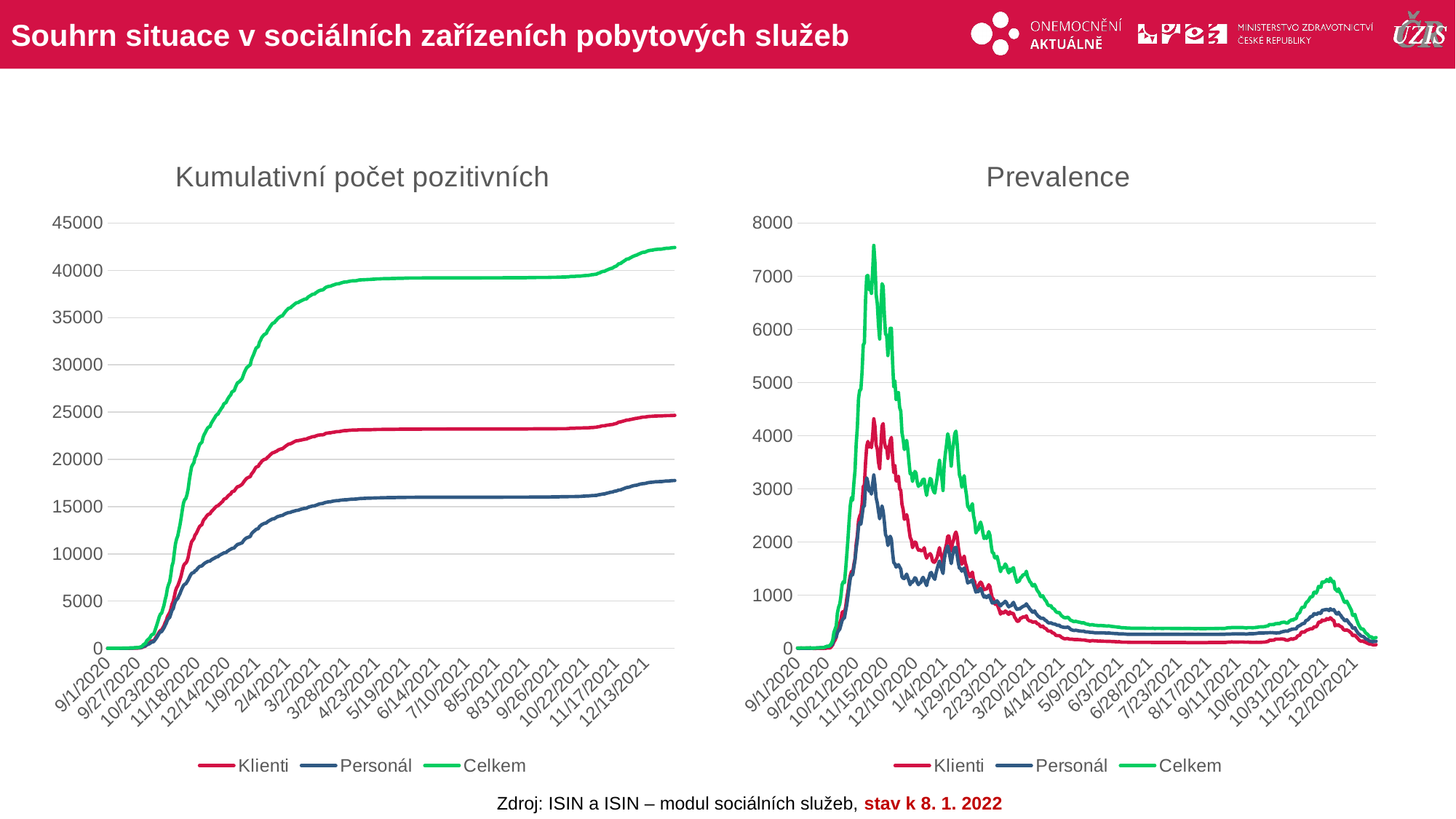

# Souhrn situace v sociálních zařízeních pobytových služeb

### Chart: Kumulativní počet pozitivních

| Category | Klienti | Personál | Celkem |
|---|---|---|---|
| 44075 | 6.0 | 1.0 | 7.0 |
| 44076 | 6.0 | 1.0 | 7.0 |
| 44077 | 6.0 | 1.0 | 7.0 |
| 44078 | 6.0 | 4.0 | 10.0 |
| 44079 | 6.0 | 4.0 | 10.0 |
| 44080 | 6.0 | 4.0 | 10.0 |
| 44081 | 6.0 | 4.0 | 10.0 |
| 44082 | 7.0 | 4.0 | 11.0 |
| 44083 | 8.0 | 6.0 | 14.0 |
| 44084 | 8.0 | 7.0 | 15.0 |
| 44085 | 8.0 | 8.0 | 16.0 |
| 44086 | 11.0 | 9.0 | 20.0 |
| 44087 | 12.0 | 9.0 | 21.0 |
| 44088 | 12.0 | 12.0 | 24.0 |
| 44089 | 12.0 | 13.0 | 25.0 |
| 44090 | 12.0 | 15.0 | 27.0 |
| 44091 | 12.0 | 17.0 | 29.0 |
| 44092 | 14.0 | 19.0 | 33.0 |
| 44093 | 15.0 | 20.0 | 35.0 |
| 44094 | 18.0 | 24.0 | 42.0 |
| 44095 | 19.0 | 29.0 | 48.0 |
| 44096 | 19.0 | 33.0 | 52.0 |
| 44097 | 20.0 | 34.0 | 54.0 |
| 44098 | 23.0 | 38.0 | 61.0 |
| 44099 | 24.0 | 50.0 | 74.0 |
| 44100 | 29.0 | 57.0 | 86.0 |
| 44101 | 34.0 | 59.0 | 93.0 |
| 44102 | 37.0 | 63.0 | 100.0 |
| 44103 | 42.0 | 86.0 | 128.0 |
| 44104 | 70.0 | 96.0 | 166.0 |
| 44105 | 101.0 | 126.0 | 227.0 |
| 44106 | 163.0 | 221.0 | 384.0 |
| 44107 | 199.0 | 252.0 | 451.0 |
| 44108 | 253.0 | 282.0 | 535.0 |
| 44109 | 420.0 | 372.0 | 792.0 |
| 44110 | 502.0 | 418.0 | 920.0 |
| 44111 | 547.0 | 460.0 | 1007.0 |
| 44112 | 625.0 | 544.0 | 1169.0 |
| 44113 | 764.0 | 631.0 | 1395.0 |
| 44114 | 794.0 | 682.0 | 1476.0 |
| 44115 | 805.0 | 707.0 | 1512.0 |
| 44116 | 943.0 | 868.0 | 1811.0 |
| 44117 | 1166.0 | 1023.0 | 2189.0 |
| 44118 | 1347.0 | 1214.0 | 2561.0 |
| 44119 | 1542.0 | 1415.0 | 2957.0 |
| 44120 | 1747.0 | 1626.0 | 3373.0 |
| 44121 | 1902.0 | 1732.0 | 3634.0 |
| 44122 | 1943.0 | 1780.0 | 3723.0 |
| 44123 | 2185.0 | 1972.0 | 4157.0 |
| 44124 | 2385.0 | 2165.0 | 4550.0 |
| 44125 | 2711.0 | 2424.0 | 5135.0 |
| 44126 | 2939.0 | 2659.0 | 5598.0 |
| 44127 | 3355.0 | 2994.0 | 6349.0 |
| 44128 | 3582.0 | 3181.0 | 6763.0 |
| 44129 | 3777.0 | 3271.0 | 7048.0 |
| 44130 | 4164.0 | 3648.0 | 7812.0 |
| 44131 | 4687.0 | 4045.0 | 8732.0 |
| 44132 | 4947.0 | 4179.0 | 9126.0 |
| 44133 | 5485.0 | 4650.0 | 10135.0 |
| 44134 | 6072.0 | 4983.0 | 11055.0 |
| 44135 | 6409.0 | 5166.0 | 11575.0 |
| 44136 | 6621.0 | 5282.0 | 11903.0 |
| 44137 | 6953.0 | 5580.0 | 12533.0 |
| 44138 | 7285.0 | 5811.0 | 13096.0 |
| 44139 | 7709.0 | 6142.0 | 13851.0 |
| 44140 | 8243.0 | 6422.0 | 14665.0 |
| 44141 | 8731.0 | 6663.0 | 15394.0 |
| 44142 | 8945.0 | 6780.0 | 15725.0 |
| 44143 | 9023.0 | 6828.0 | 15851.0 |
| 44144 | 9227.0 | 7025.0 | 16252.0 |
| 44145 | 9612.0 | 7230.0 | 16842.0 |
| 44146 | 10289.0 | 7492.0 | 17781.0 |
| 44147 | 10787.0 | 7724.0 | 18511.0 |
| 44148 | 11268.0 | 7928.0 | 19196.0 |
| 44149 | 11448.0 | 8001.0 | 19449.0 |
| 44150 | 11613.0 | 8031.0 | 19644.0 |
| 44151 | 11995.0 | 8211.0 | 20206.0 |
| 44152 | 12133.0 | 8257.0 | 20390.0 |
| 44153 | 12399.0 | 8420.0 | 20819.0 |
| 44154 | 12668.0 | 8549.0 | 21217.0 |
| 44155 | 12908.0 | 8670.0 | 21578.0 |
| 44156 | 13002.0 | 8706.0 | 21708.0 |
| 44157 | 13093.0 | 8723.0 | 21816.0 |
| 44158 | 13471.0 | 8863.0 | 22334.0 |
| 44159 | 13669.0 | 8970.0 | 22639.0 |
| 44160 | 13793.0 | 9064.0 | 22857.0 |
| 44161 | 13987.0 | 9119.0 | 23106.0 |
| 44162 | 14126.0 | 9199.0 | 23325.0 |
| 44163 | 14204.0 | 9222.0 | 23426.0 |
| 44164 | 14232.0 | 9238.0 | 23470.0 |
| 44165 | 14445.0 | 9343.0 | 23788.0 |
| 44166 | 14569.0 | 9428.0 | 23997.0 |
| 44167 | 14701.0 | 9494.0 | 24195.0 |
| 44168 | 14829.0 | 9552.0 | 24381.0 |
| 44169 | 14971.0 | 9641.0 | 24612.0 |
| 44170 | 15060.0 | 9681.0 | 24741.0 |
| 44171 | 15080.0 | 9706.0 | 24786.0 |
| 44172 | 15222.0 | 9826.0 | 25048.0 |
| 44173 | 15311.0 | 9902.0 | 25213.0 |
| 44174 | 15452.0 | 9965.0 | 25417.0 |
| 44175 | 15535.0 | 10024.0 | 25559.0 |
| 44176 | 15765.0 | 10101.0 | 25866.0 |
| 44177 | 15832.0 | 10122.0 | 25954.0 |
| 44178 | 15881.0 | 10139.0 | 26020.0 |
| 44179 | 16029.0 | 10267.0 | 26296.0 |
| 44180 | 16162.0 | 10338.0 | 26500.0 |
| 44181 | 16262.0 | 10434.0 | 26696.0 |
| 44182 | 16330.0 | 10485.0 | 26815.0 |
| 44183 | 16552.0 | 10568.0 | 27120.0 |
| 44184 | 16613.0 | 10595.0 | 27208.0 |
| 44185 | 16634.0 | 10622.0 | 27256.0 |
| 44186 | 16812.0 | 10780.0 | 27592.0 |
| 44187 | 16988.0 | 10891.0 | 27879.0 |
| 44188 | 17110.0 | 11007.0 | 28117.0 |
| 44189 | 17128.0 | 11035.0 | 28163.0 |
| 44190 | 17199.0 | 11080.0 | 28279.0 |
| 44191 | 17277.0 | 11129.0 | 28406.0 |
| 44192 | 17375.0 | 11175.0 | 28550.0 |
| 44193 | 17540.0 | 11367.0 | 28907.0 |
| 44194 | 17725.0 | 11514.0 | 29239.0 |
| 44195 | 17869.0 | 11626.0 | 29495.0 |
| 44196 | 18002.0 | 11711.0 | 29713.0 |
| 44197 | 18067.0 | 11740.0 | 29807.0 |
| 44198 | 18126.0 | 11799.0 | 29925.0 |
| 44199 | 18168.0 | 11834.0 | 30002.0 |
| 44200 | 18437.0 | 12111.0 | 30548.0 |
| 44201 | 18589.0 | 12255.0 | 30844.0 |
| 44202 | 18749.0 | 12367.0 | 31116.0 |
| 44203 | 18981.0 | 12467.0 | 31448.0 |
| 44204 | 19166.0 | 12589.0 | 31755.0 |
| 44205 | 19227.0 | 12637.0 | 31864.0 |
| 44206 | 19258.0 | 12662.0 | 31920.0 |
| 44207 | 19496.0 | 12892.0 | 32388.0 |
| 44208 | 19622.0 | 12989.0 | 32611.0 |
| 44209 | 19797.0 | 13098.0 | 32895.0 |
| 44210 | 19894.0 | 13151.0 | 33045.0 |
| 44211 | 19980.0 | 13216.0 | 33196.0 |
| 44212 | 20015.0 | 13248.0 | 33263.0 |
| 44213 | 20060.0 | 13274.0 | 33334.0 |
| 44214 | 20221.0 | 13400.0 | 33621.0 |
| 44215 | 20300.0 | 13475.0 | 33775.0 |
| 44216 | 20446.0 | 13546.0 | 33992.0 |
| 44217 | 20552.0 | 13606.0 | 34158.0 |
| 44218 | 20666.0 | 13685.0 | 34351.0 |
| 44219 | 20719.0 | 13712.0 | 34431.0 |
| 44220 | 20744.0 | 13723.0 | 34467.0 |
| 44221 | 20828.0 | 13812.0 | 34640.0 |
| 44222 | 20869.0 | 13888.0 | 34757.0 |
| 44223 | 20964.0 | 13948.0 | 34912.0 |
| 44224 | 21031.0 | 13980.0 | 35011.0 |
| 44225 | 21068.0 | 14026.0 | 35094.0 |
| 44226 | 21117.0 | 14056.0 | 35173.0 |
| 44227 | 21126.0 | 14065.0 | 35191.0 |
| 44228 | 21232.0 | 14145.0 | 35377.0 |
| 44229 | 21326.0 | 14214.0 | 35540.0 |
| 44230 | 21428.0 | 14273.0 | 35701.0 |
| 44231 | 21510.0 | 14315.0 | 35825.0 |
| 44232 | 21594.0 | 14363.0 | 35957.0 |
| 44233 | 21636.0 | 14374.0 | 36010.0 |
| 44234 | 21652.0 | 14391.0 | 36043.0 |
| 44235 | 21717.0 | 14462.0 | 36179.0 |
| 44236 | 21783.0 | 14483.0 | 36266.0 |
| 44237 | 21850.0 | 14517.0 | 36367.0 |
| 44238 | 21915.0 | 14556.0 | 36471.0 |
| 44239 | 21967.0 | 14595.0 | 36562.0 |
| 44240 | 21975.0 | 14610.0 | 36585.0 |
| 44241 | 21988.0 | 14620.0 | 36608.0 |
| 44242 | 22025.0 | 14683.0 | 36708.0 |
| 44243 | 22042.0 | 14716.0 | 36758.0 |
| 44244 | 22072.0 | 14752.0 | 36824.0 |
| 44245 | 22099.0 | 14781.0 | 36880.0 |
| 44246 | 22126.0 | 14816.0 | 36942.0 |
| 44247 | 22144.0 | 14822.0 | 36966.0 |
| 44248 | 22149.0 | 14840.0 | 36989.0 |
| 44249 | 22238.0 | 14914.0 | 37152.0 |
| 44250 | 22274.0 | 14959.0 | 37233.0 |
| 44251 | 22308.0 | 14993.0 | 37301.0 |
| 44252 | 22354.0 | 15026.0 | 37380.0 |
| 44253 | 22400.0 | 15065.0 | 37465.0 |
| 44254 | 22409.0 | 15074.0 | 37483.0 |
| 44255 | 22412.0 | 15083.0 | 37495.0 |
| 44256 | 22490.0 | 15140.0 | 37630.0 |
| 44257 | 22518.0 | 15179.0 | 37697.0 |
| 44258 | 22564.0 | 15235.0 | 37799.0 |
| 44259 | 22573.0 | 15275.0 | 37848.0 |
| 44260 | 22596.0 | 15303.0 | 37899.0 |
| 44261 | 22601.0 | 15317.0 | 37918.0 |
| 44262 | 22606.0 | 15327.0 | 37933.0 |
| 44263 | 22633.0 | 15388.0 | 38021.0 |
| 44264 | 22712.0 | 15425.0 | 38137.0 |
| 44265 | 22767.0 | 15454.0 | 38221.0 |
| 44266 | 22779.0 | 15480.0 | 38259.0 |
| 44267 | 22804.0 | 15498.0 | 38302.0 |
| 44268 | 22813.0 | 15509.0 | 38322.0 |
| 44269 | 22819.0 | 15516.0 | 38335.0 |
| 44270 | 22848.0 | 15552.0 | 38400.0 |
| 44271 | 22868.0 | 15575.0 | 38443.0 |
| 44272 | 22875.0 | 15598.0 | 38473.0 |
| 44273 | 22912.0 | 15614.0 | 38526.0 |
| 44274 | 22930.0 | 15634.0 | 38564.0 |
| 44275 | 22939.0 | 15635.0 | 38574.0 |
| 44276 | 22943.0 | 15639.0 | 38582.0 |
| 44277 | 22956.0 | 15671.0 | 38627.0 |
| 44278 | 22985.0 | 15689.0 | 38674.0 |
| 44279 | 23005.0 | 15699.0 | 38704.0 |
| 44280 | 23036.0 | 15707.0 | 38743.0 |
| 44281 | 23042.0 | 15723.0 | 38765.0 |
| 44282 | 23045.0 | 15726.0 | 38771.0 |
| 44283 | 23049.0 | 15727.0 | 38776.0 |
| 44284 | 23070.0 | 15746.0 | 38816.0 |
| 44285 | 23080.0 | 15760.0 | 38840.0 |
| 44286 | 23089.0 | 15773.0 | 38862.0 |
| 44287 | 23098.0 | 15785.0 | 38883.0 |
| 44288 | 23101.0 | 15788.0 | 38889.0 |
| 44289 | 23104.0 | 15791.0 | 38895.0 |
| 44290 | 23106.0 | 15793.0 | 38899.0 |
| 44291 | 23107.0 | 15798.0 | 38905.0 |
| 44292 | 23112.0 | 15820.0 | 38932.0 |
| 44293 | 23130.0 | 15836.0 | 38966.0 |
| 44294 | 23131.0 | 15852.0 | 38983.0 |
| 44295 | 23134.0 | 15860.0 | 38994.0 |
| 44296 | 23135.0 | 15865.0 | 39000.0 |
| 44297 | 23135.0 | 15866.0 | 39001.0 |
| 44298 | 23136.0 | 15874.0 | 39010.0 |
| 44299 | 23138.0 | 15880.0 | 39018.0 |
| 44300 | 23139.0 | 15884.0 | 39023.0 |
| 44301 | 23142.0 | 15890.0 | 39032.0 |
| 44302 | 23143.0 | 15896.0 | 39039.0 |
| 44303 | 23144.0 | 15897.0 | 39041.0 |
| 44304 | 23145.0 | 15898.0 | 39043.0 |
| 44305 | 23150.0 | 15908.0 | 39058.0 |
| 44306 | 23154.0 | 15911.0 | 39065.0 |
| 44307 | 23157.0 | 15915.0 | 39072.0 |
| 44308 | 23166.0 | 15919.0 | 39085.0 |
| 44309 | 23170.0 | 15922.0 | 39092.0 |
| 44310 | 23171.0 | 15923.0 | 39094.0 |
| 44311 | 23171.0 | 15923.0 | 39094.0 |
| 44312 | 23172.0 | 15931.0 | 39103.0 |
| 44313 | 23175.0 | 15938.0 | 39113.0 |
| 44314 | 23176.0 | 15940.0 | 39116.0 |
| 44315 | 23178.0 | 15942.0 | 39120.0 |
| 44316 | 23179.0 | 15947.0 | 39126.0 |
| 44317 | 23179.0 | 15947.0 | 39126.0 |
| 44318 | 23179.0 | 15948.0 | 39127.0 |
| 44319 | 23179.0 | 15950.0 | 39129.0 |
| 44320 | 23179.0 | 15952.0 | 39131.0 |
| 44321 | 23181.0 | 15953.0 | 39134.0 |
| 44322 | 23181.0 | 15958.0 | 39139.0 |
| 44323 | 23182.0 | 15960.0 | 39142.0 |
| 44324 | 23182.0 | 15961.0 | 39143.0 |
| 44325 | 23185.0 | 15961.0 | 39146.0 |
| 44326 | 23190.0 | 15962.0 | 39152.0 |
| 44327 | 23192.0 | 15966.0 | 39158.0 |
| 44328 | 23192.0 | 15966.0 | 39158.0 |
| 44329 | 23194.0 | 15968.0 | 39162.0 |
| 44330 | 23197.0 | 15969.0 | 39166.0 |
| 44331 | 23198.0 | 15969.0 | 39167.0 |
| 44332 | 23198.0 | 15969.0 | 39167.0 |
| 44333 | 23201.0 | 15974.0 | 39175.0 |
| 44334 | 23201.0 | 15978.0 | 39179.0 |
| 44335 | 23203.0 | 15980.0 | 39183.0 |
| 44336 | 23203.0 | 15983.0 | 39186.0 |
| 44337 | 23203.0 | 15984.0 | 39187.0 |
| 44338 | 23203.0 | 15984.0 | 39187.0 |
| 44339 | 23203.0 | 15984.0 | 39187.0 |
| 44340 | 23205.0 | 15986.0 | 39191.0 |
| 44341 | 23205.0 | 15987.0 | 39192.0 |
| 44342 | 23205.0 | 15988.0 | 39193.0 |
| 44343 | 23205.0 | 15989.0 | 39194.0 |
| 44344 | 23205.0 | 15989.0 | 39194.0 |
| 44345 | 23205.0 | 15989.0 | 39194.0 |
| 44346 | 23205.0 | 15989.0 | 39194.0 |
| 44347 | 23205.0 | 15989.0 | 39194.0 |
| 44348 | 23205.0 | 15989.0 | 39194.0 |
| 44349 | 23208.0 | 15989.0 | 39197.0 |
| 44350 | 23209.0 | 15990.0 | 39199.0 |
| 44351 | 23209.0 | 15990.0 | 39199.0 |
| 44352 | 23209.0 | 15990.0 | 39199.0 |
| 44353 | 23209.0 | 15990.0 | 39199.0 |
| 44354 | 23209.0 | 15990.0 | 39199.0 |
| 44355 | 23209.0 | 15990.0 | 39199.0 |
| 44356 | 23209.0 | 15990.0 | 39199.0 |
| 44357 | 23209.0 | 15990.0 | 39199.0 |
| 44358 | 23210.0 | 15990.0 | 39200.0 |
| 44359 | 23210.0 | 15990.0 | 39200.0 |
| 44360 | 23210.0 | 15990.0 | 39200.0 |
| 44361 | 23210.0 | 15990.0 | 39200.0 |
| 44362 | 23210.0 | 15990.0 | 39200.0 |
| 44363 | 23210.0 | 15990.0 | 39200.0 |
| 44364 | 23211.0 | 15990.0 | 39201.0 |
| 44365 | 23211.0 | 15990.0 | 39201.0 |
| 44366 | 23211.0 | 15990.0 | 39201.0 |
| 44367 | 23211.0 | 15990.0 | 39201.0 |
| 44368 | 23211.0 | 15990.0 | 39201.0 |
| 44369 | 23211.0 | 15990.0 | 39201.0 |
| 44370 | 23212.0 | 15990.0 | 39202.0 |
| 44371 | 23213.0 | 15990.0 | 39203.0 |
| 44372 | 23213.0 | 15990.0 | 39203.0 |
| 44373 | 23213.0 | 15990.0 | 39203.0 |
| 44374 | 23213.0 | 15990.0 | 39203.0 |
| 44375 | 23213.0 | 15990.0 | 39203.0 |
| 44376 | 23213.0 | 15990.0 | 39203.0 |
| 44377 | 23213.0 | 15991.0 | 39204.0 |
| 44378 | 23214.0 | 15991.0 | 39205.0 |
| 44379 | 23214.0 | 15991.0 | 39205.0 |
| 44380 | 23214.0 | 15991.0 | 39205.0 |
| 44381 | 23215.0 | 15991.0 | 39206.0 |
| 44382 | 23215.0 | 15991.0 | 39206.0 |
| 44383 | 23215.0 | 15991.0 | 39206.0 |
| 44384 | 23215.0 | 15991.0 | 39206.0 |
| 44385 | 23216.0 | 15991.0 | 39207.0 |
| 44386 | 23216.0 | 15991.0 | 39207.0 |
| 44387 | 23216.0 | 15991.0 | 39207.0 |
| 44388 | 23216.0 | 15992.0 | 39208.0 |
| 44389 | 23216.0 | 15992.0 | 39208.0 |
| 44390 | 23216.0 | 15992.0 | 39208.0 |
| 44391 | 23216.0 | 15992.0 | 39208.0 |
| 44392 | 23216.0 | 15992.0 | 39208.0 |
| 44393 | 23216.0 | 15992.0 | 39208.0 |
| 44394 | 23216.0 | 15992.0 | 39208.0 |
| 44395 | 23216.0 | 15992.0 | 39208.0 |
| 44396 | 23216.0 | 15992.0 | 39208.0 |
| 44397 | 23216.0 | 15992.0 | 39208.0 |
| 44398 | 23216.0 | 15993.0 | 39209.0 |
| 44399 | 23216.0 | 15993.0 | 39209.0 |
| 44400 | 23216.0 | 15993.0 | 39209.0 |
| 44401 | 23217.0 | 15993.0 | 39210.0 |
| 44402 | 23217.0 | 15993.0 | 39210.0 |
| 44403 | 23217.0 | 15993.0 | 39210.0 |
| 44404 | 23217.0 | 15994.0 | 39211.0 |
| 44405 | 23217.0 | 15996.0 | 39213.0 |
| 44406 | 23217.0 | 15996.0 | 39213.0 |
| 44407 | 23217.0 | 15996.0 | 39213.0 |
| 44408 | 23217.0 | 15996.0 | 39213.0 |
| 44409 | 23217.0 | 15996.0 | 39213.0 |
| 44410 | 23217.0 | 15996.0 | 39213.0 |
| 44411 | 23217.0 | 15996.0 | 39213.0 |
| 44412 | 23217.0 | 15996.0 | 39213.0 |
| 44413 | 23217.0 | 15996.0 | 39213.0 |
| 44414 | 23217.0 | 15996.0 | 39213.0 |
| 44415 | 23217.0 | 15996.0 | 39213.0 |
| 44416 | 23217.0 | 15997.0 | 39214.0 |
| 44417 | 23217.0 | 15997.0 | 39214.0 |
| 44418 | 23217.0 | 15997.0 | 39214.0 |
| 44419 | 23217.0 | 15998.0 | 39215.0 |
| 44420 | 23217.0 | 15998.0 | 39215.0 |
| 44421 | 23217.0 | 15998.0 | 39215.0 |
| 44422 | 23217.0 | 15998.0 | 39215.0 |
| 44423 | 23217.0 | 15998.0 | 39215.0 |
| 44424 | 23218.0 | 15998.0 | 39216.0 |
| 44425 | 23219.0 | 15998.0 | 39217.0 |
| 44426 | 23219.0 | 15998.0 | 39217.0 |
| 44427 | 23220.0 | 15998.0 | 39218.0 |
| 44428 | 23220.0 | 15998.0 | 39218.0 |
| 44429 | 23220.0 | 15998.0 | 39218.0 |
| 44430 | 23220.0 | 15998.0 | 39218.0 |
| 44431 | 23222.0 | 15999.0 | 39221.0 |
| 44432 | 23222.0 | 15999.0 | 39221.0 |
| 44433 | 23222.0 | 15999.0 | 39221.0 |
| 44434 | 23222.0 | 16000.0 | 39222.0 |
| 44435 | 23222.0 | 16001.0 | 39223.0 |
| 44436 | 23222.0 | 16002.0 | 39224.0 |
| 44437 | 23222.0 | 16002.0 | 39224.0 |
| 44438 | 23222.0 | 16002.0 | 39224.0 |
| 44439 | 23222.0 | 16002.0 | 39224.0 |
| 44440 | 23223.0 | 16005.0 | 39228.0 |
| 44441 | 23227.0 | 16006.0 | 39233.0 |
| 44442 | 23229.0 | 16007.0 | 39236.0 |
| 44443 | 23230.0 | 16007.0 | 39237.0 |
| 44444 | 23230.0 | 16007.0 | 39237.0 |
| 44445 | 23234.0 | 16008.0 | 39242.0 |
| 44446 | 23234.0 | 16010.0 | 39244.0 |
| 44447 | 23234.0 | 16011.0 | 39245.0 |
| 44448 | 23235.0 | 16012.0 | 39247.0 |
| 44449 | 23235.0 | 16012.0 | 39247.0 |
| 44450 | 23235.0 | 16012.0 | 39247.0 |
| 44451 | 23235.0 | 16013.0 | 39248.0 |
| 44452 | 23236.0 | 16013.0 | 39249.0 |
| 44453 | 23236.0 | 16014.0 | 39250.0 |
| 44454 | 23236.0 | 16014.0 | 39250.0 |
| 44455 | 23236.0 | 16014.0 | 39250.0 |
| 44456 | 23236.0 | 16014.0 | 39250.0 |
| 44457 | 23236.0 | 16015.0 | 39251.0 |
| 44458 | 23236.0 | 16015.0 | 39251.0 |
| 44459 | 23237.0 | 16019.0 | 39256.0 |
| 44460 | 23241.0 | 16023.0 | 39264.0 |
| 44461 | 23242.0 | 16025.0 | 39267.0 |
| 44462 | 23242.0 | 16025.0 | 39267.0 |
| 44463 | 23242.0 | 16025.0 | 39267.0 |
| 44464 | 23242.0 | 16026.0 | 39268.0 |
| 44465 | 23242.0 | 16027.0 | 39269.0 |
| 44466 | 23244.0 | 16032.0 | 39276.0 |
| 44467 | 23244.0 | 16034.0 | 39278.0 |
| 44468 | 23245.0 | 16041.0 | 39286.0 |
| 44469 | 23245.0 | 16044.0 | 39289.0 |
| 44470 | 23246.0 | 16046.0 | 39292.0 |
| 44471 | 23247.0 | 16046.0 | 39293.0 |
| 44472 | 23248.0 | 16046.0 | 39294.0 |
| 44473 | 23250.0 | 16049.0 | 39299.0 |
| 44474 | 23252.0 | 16054.0 | 39306.0 |
| 44475 | 23263.0 | 16056.0 | 39319.0 |
| 44476 | 23265.0 | 16057.0 | 39322.0 |
| 44477 | 23290.0 | 16059.0 | 39349.0 |
| 44478 | 23291.0 | 16060.0 | 39351.0 |
| 44479 | 23291.0 | 16060.0 | 39351.0 |
| 44480 | 23292.0 | 16062.0 | 39354.0 |
| 44481 | 23292.0 | 16065.0 | 39357.0 |
| 44482 | 23312.0 | 16066.0 | 39378.0 |
| 44483 | 23315.0 | 16069.0 | 39384.0 |
| 44484 | 23317.0 | 16075.0 | 39392.0 |
| 44485 | 23317.0 | 16077.0 | 39394.0 |
| 44486 | 23317.0 | 16078.0 | 39395.0 |
| 44487 | 23323.0 | 16090.0 | 39413.0 |
| 44488 | 23327.0 | 16098.0 | 39425.0 |
| 44489 | 23331.0 | 16107.0 | 39438.0 |
| 44490 | 23333.0 | 16114.0 | 39447.0 |
| 44491 | 23338.0 | 16124.0 | 39462.0 |
| 44492 | 23339.0 | 16124.0 | 39463.0 |
| 44493 | 23340.0 | 16127.0 | 39467.0 |
| 44494 | 23354.0 | 16146.0 | 39500.0 |
| 44495 | 23363.0 | 16151.0 | 39514.0 |
| 44496 | 23374.0 | 16168.0 | 39542.0 |
| 44497 | 23374.0 | 16171.0 | 39545.0 |
| 44498 | 23392.0 | 16179.0 | 39571.0 |
| 44499 | 23399.0 | 16184.0 | 39583.0 |
| 44500 | 23410.0 | 16188.0 | 39598.0 |
| 44501 | 23445.0 | 16229.0 | 39674.0 |
| 44502 | 23458.0 | 16254.0 | 39712.0 |
| 44503 | 23474.0 | 16273.0 | 39747.0 |
| 44504 | 23526.0 | 16297.0 | 39823.0 |
| 44505 | 23549.0 | 16324.0 | 39873.0 |
| 44506 | 23555.0 | 16337.0 | 39892.0 |
| 44507 | 23560.0 | 16342.0 | 39902.0 |
| 44508 | 23589.0 | 16392.0 | 39981.0 |
| 44509 | 23618.0 | 16417.0 | 40035.0 |
| 44510 | 23633.0 | 16446.0 | 40079.0 |
| 44511 | 23651.0 | 16482.0 | 40133.0 |
| 44512 | 23668.0 | 16516.0 | 40184.0 |
| 44513 | 23681.0 | 16536.0 | 40217.0 |
| 44514 | 23695.0 | 16550.0 | 40245.0 |
| 44515 | 23738.0 | 16605.0 | 40343.0 |
| 44516 | 23770.0 | 16638.0 | 40408.0 |
| 44517 | 23793.0 | 16651.0 | 40444.0 |
| 44518 | 23848.0 | 16693.0 | 40541.0 |
| 44519 | 23932.0 | 16745.0 | 40677.0 |
| 44520 | 23958.0 | 16756.0 | 40714.0 |
| 44521 | 23967.0 | 16763.0 | 40730.0 |
| 44522 | 24015.0 | 16831.0 | 40846.0 |
| 44523 | 24038.0 | 16875.0 | 40913.0 |
| 44524 | 24079.0 | 16920.0 | 40999.0 |
| 44525 | 24108.0 | 16968.0 | 41076.0 |
| 44526 | 24160.0 | 17016.0 | 41176.0 |
| 44527 | 24165.0 | 17038.0 | 41203.0 |
| 44528 | 24172.0 | 17046.0 | 41218.0 |
| 44529 | 24214.0 | 17089.0 | 41303.0 |
| 44530 | 24228.0 | 17137.0 | 41365.0 |
| 44531 | 24258.0 | 17177.0 | 41435.0 |
| 44532 | 24289.0 | 17209.0 | 41498.0 |
| 44533 | 24302.0 | 17236.0 | 41538.0 |
| 44534 | 24340.0 | 17257.0 | 41597.0 |
| 44535 | 24346.0 | 17266.0 | 41612.0 |
| 44536 | 24375.0 | 17314.0 | 41689.0 |
| 44537 | 24398.0 | 17348.0 | 41746.0 |
| 44538 | 24415.0 | 17382.0 | 41797.0 |
| 44539 | 24446.0 | 17407.0 | 41853.0 |
| 44540 | 24474.0 | 17425.0 | 41899.0 |
| 44541 | 24480.0 | 17438.0 | 41918.0 |
| 44542 | 24480.0 | 17445.0 | 41925.0 |
| 44543 | 24496.0 | 17475.0 | 41971.0 |
| 44544 | 24523.0 | 17511.0 | 42034.0 |
| 44545 | 24538.0 | 17539.0 | 42077.0 |
| 44546 | 24545.0 | 17556.0 | 42101.0 |
| 44547 | 24556.0 | 17570.0 | 42126.0 |
| 44548 | 24559.0 | 17577.0 | 42136.0 |
| 44549 | 24562.0 | 17587.0 | 42149.0 |
| 44550 | 24577.0 | 17610.0 | 42187.0 |
| 44551 | 24584.0 | 17622.0 | 42206.0 |
| 44552 | 24586.0 | 17629.0 | 42215.0 |
| 44553 | 24593.0 | 17637.0 | 42230.0 |
| 44554 | 24593.0 | 17643.0 | 42236.0 |
| 44555 | 24595.0 | 17645.0 | 42240.0 |
| 44556 | 24595.0 | 17650.0 | 42245.0 |
| 44557 | 24605.0 | 17656.0 | 42261.0 |
| 44558 | 24615.0 | 17676.0 | 42291.0 |
| 44559 | 24620.0 | 17686.0 | 42306.0 |
| 44560 | 24623.0 | 17704.0 | 42327.0 |
| 44561 | 24632.0 | 17712.0 | 42344.0 |
| 44562 | 24633.0 | 17712.0 | 42345.0 |
| 44563 | 24633.0 | 17713.0 | 42346.0 |
| 44564 | 24636.0 | 17727.0 | 42363.0 |
| 44565 | 24642.0 | 17744.0 | 42386.0 |
| 44566 | 24648.0 | 17751.0 | 42399.0 |
| 44567 | 24653.0 | 17758.0 | 42411.0 |
| 44568 | 24661.0 | 17760.0 | 42421.0 |

### Chart: Prevalence

| Category | Klienti | Personál | Celkem |
|---|---|---|---|
| 44075 | 6.0 | 1.0 | 7.0 |
| 44076 | 6.0 | 0.0 | 6.0 |
| 44077 | 6.0 | 0.0 | 6.0 |
| 44078 | 6.0 | 3.0 | 9.0 |
| 44079 | 6.0 | 1.0 | 7.0 |
| 44080 | 6.0 | 1.0 | 7.0 |
| 44081 | 6.0 | 1.0 | 7.0 |
| 44082 | 7.0 | 1.0 | 8.0 |
| 44083 | 7.0 | 3.0 | 10.0 |
| 44084 | 6.0 | 3.0 | 9.0 |
| 44085 | 6.0 | 3.0 | 9.0 |
| 44086 | 9.0 | 3.0 | 12.0 |
| 44087 | 1.0 | 2.0 | 3.0 |
| 44088 | 0.0 | 5.0 | 5.0 |
| 44089 | 0.0 | 5.0 | 5.0 |
| 44090 | 0.0 | 7.0 | 7.0 |
| 44091 | 0.0 | 8.0 | 8.0 |
| 44092 | 2.0 | 8.0 | 10.0 |
| 44093 | 1.0 | 8.0 | 9.0 |
| 44094 | 3.0 | 11.0 | 14.0 |
| 44095 | 1.0 | 12.0 | 13.0 |
| 44096 | 0.0 | 13.0 | 13.0 |
| 44097 | 1.0 | 13.0 | 14.0 |
| 44098 | 4.0 | 17.0 | 21.0 |
| 44099 | 2.0 | 28.0 | 30.0 |
| 44100 | 7.0 | 32.0 | 39.0 |
| 44101 | 7.0 | 33.0 | 40.0 |
| 44102 | 7.0 | 36.0 | 43.0 |
| 44103 | 11.0 | 55.0 | 66.0 |
| 44104 | 38.0 | 60.0 | 98.0 |
| 44105 | 67.0 | 88.0 | 155.0 |
| 44106 | 122.0 | 177.0 | 299.0 |
| 44107 | 157.0 | 202.0 | 359.0 |
| 44108 | 209.0 | 216.0 | 425.0 |
| 44109 | 366.0 | 299.0 | 665.0 |
| 44110 | 437.0 | 334.0 | 771.0 |
| 44111 | 475.0 | 361.0 | 836.0 |
| 44112 | 543.0 | 441.0 | 984.0 |
| 44113 | 675.0 | 522.0 | 1197.0 |
| 44114 | 695.0 | 560.0 | 1255.0 |
| 44115 | 662.0 | 574.0 | 1236.0 |
| 44116 | 775.0 | 701.0 | 1476.0 |
| 44117 | 946.0 | 822.0 | 1768.0 |
| 44118 | 1076.0 | 987.0 | 2063.0 |
| 44119 | 1246.0 | 1157.0 | 2403.0 |
| 44120 | 1374.0 | 1322.0 | 2696.0 |
| 44121 | 1450.0 | 1390.0 | 2840.0 |
| 44122 | 1404.0 | 1384.0 | 2788.0 |
| 44123 | 1574.0 | 1522.0 | 3096.0 |
| 44124 | 1686.0 | 1662.0 | 3348.0 |
| 44125 | 1964.0 | 1880.0 | 3844.0 |
| 44126 | 2121.0 | 2038.0 | 4159.0 |
| 44127 | 2407.0 | 2298.0 | 4705.0 |
| 44128 | 2489.0 | 2371.0 | 4860.0 |
| 44129 | 2532.0 | 2335.0 | 4867.0 |
| 44130 | 2713.0 | 2496.0 | 5209.0 |
| 44131 | 3043.0 | 2665.0 | 5708.0 |
| 44132 | 3069.0 | 2678.0 | 5747.0 |
| 44133 | 3508.0 | 3072.0 | 6580.0 |
| 44134 | 3805.0 | 3206.0 | 7011.0 |
| 44135 | 3893.0 | 3121.0 | 7014.0 |
| 44136 | 3787.0 | 2960.0 | 6747.0 |
| 44137 | 3850.0 | 2975.0 | 6825.0 |
| 44138 | 3777.0 | 2901.0 | 6678.0 |
| 44139 | 3988.0 | 3089.0 | 7077.0 |
| 44140 | 4319.0 | 3262.0 | 7581.0 |
| 44141 | 4176.0 | 3081.0 | 7257.0 |
| 44142 | 3828.0 | 2832.0 | 6660.0 |
| 44143 | 3747.0 | 2732.0 | 6479.0 |
| 44144 | 3502.0 | 2579.0 | 6081.0 |
| 44145 | 3382.0 | 2438.0 | 5820.0 |
| 44146 | 3801.0 | 2555.0 | 6356.0 |
| 44147 | 4181.0 | 2679.0 | 6860.0 |
| 44148 | 4230.0 | 2581.0 | 6811.0 |
| 44149 | 3889.0 | 2380.0 | 6269.0 |
| 44150 | 3776.0 | 2138.0 | 5914.0 |
| 44151 | 3788.0 | 2095.0 | 5883.0 |
| 44152 | 3574.0 | 1935.0 | 5509.0 |
| 44153 | 3762.0 | 2036.0 | 5798.0 |
| 44154 | 3912.0 | 2109.0 | 6021.0 |
| 44155 | 3969.0 | 2053.0 | 6022.0 |
| 44156 | 3588.0 | 1798.0 | 5386.0 |
| 44157 | 3313.0 | 1613.0 | 4926.0 |
| 44158 | 3437.0 | 1591.0 | 5028.0 |
| 44159 | 3152.0 | 1529.0 | 4681.0 |
| 44160 | 3145.0 | 1553.0 | 4698.0 |
| 44161 | 3238.0 | 1575.0 | 4813.0 |
| 44162 | 3002.0 | 1530.0 | 4532.0 |
| 44163 | 2970.0 | 1493.0 | 4463.0 |
| 44164 | 2712.0 | 1348.0 | 4060.0 |
| 44165 | 2614.0 | 1320.0 | 3934.0 |
| 44166 | 2428.0 | 1313.0 | 3741.0 |
| 44167 | 2460.0 | 1359.0 | 3819.0 |
| 44168 | 2517.0 | 1397.0 | 3914.0 |
| 44169 | 2407.0 | 1331.0 | 3738.0 |
| 44170 | 2241.0 | 1270.0 | 3511.0 |
| 44171 | 2088.0 | 1197.0 | 3285.0 |
| 44172 | 2040.0 | 1257.0 | 3297.0 |
| 44173 | 1895.0 | 1245.0 | 3140.0 |
| 44174 | 1950.0 | 1283.0 | 3233.0 |
| 44175 | 2000.0 | 1329.0 | 3329.0 |
| 44176 | 1988.0 | 1309.0 | 3297.0 |
| 44177 | 1895.0 | 1238.0 | 3133.0 |
| 44178 | 1848.0 | 1198.0 | 3046.0 |
| 44179 | 1858.0 | 1231.0 | 3089.0 |
| 44180 | 1838.0 | 1234.0 | 3072.0 |
| 44181 | 1839.0 | 1303.0 | 3142.0 |
| 44182 | 1843.0 | 1336.0 | 3179.0 |
| 44183 | 1893.0 | 1287.0 | 3180.0 |
| 44184 | 1764.0 | 1231.0 | 2995.0 |
| 44185 | 1697.0 | 1181.0 | 2878.0 |
| 44186 | 1746.0 | 1280.0 | 3026.0 |
| 44187 | 1759.0 | 1326.0 | 3085.0 |
| 44188 | 1782.0 | 1413.0 | 3195.0 |
| 44189 | 1748.0 | 1428.0 | 3176.0 |
| 44190 | 1647.0 | 1374.0 | 3021.0 |
| 44191 | 1622.0 | 1330.0 | 2952.0 |
| 44192 | 1622.0 | 1299.0 | 2921.0 |
| 44193 | 1667.0 | 1412.0 | 3079.0 |
| 44194 | 1714.0 | 1501.0 | 3215.0 |
| 44195 | 1812.0 | 1577.0 | 3389.0 |
| 44196 | 1894.0 | 1643.0 | 3537.0 |
| 44197 | 1760.0 | 1548.0 | 3308.0 |
| 44198 | 1726.0 | 1476.0 | 3202.0 |
| 44199 | 1561.0 | 1409.0 | 2970.0 |
| 44200 | 1792.0 | 1670.0 | 3462.0 |
| 44201 | 1880.0 | 1791.0 | 3671.0 |
| 44202 | 1968.0 | 1866.0 | 3834.0 |
| 44203 | 2110.0 | 1927.0 | 4037.0 |
| 44204 | 2112.0 | 1828.0 | 3940.0 |
| 44205 | 1979.0 | 1713.0 | 3692.0 |
| 44206 | 1833.0 | 1595.0 | 3428.0 |
| 44207 | 1974.0 | 1740.0 | 3714.0 |
| 44208 | 2038.0 | 1825.0 | 3863.0 |
| 44209 | 2142.0 | 1897.0 | 4039.0 |
| 44210 | 2189.0 | 1898.0 | 4087.0 |
| 44211 | 2105.0 | 1755.0 | 3860.0 |
| 44212 | 1910.0 | 1612.0 | 3522.0 |
| 44213 | 1754.0 | 1503.0 | 3257.0 |
| 44214 | 1694.0 | 1502.0 | 3196.0 |
| 44215 | 1581.0 | 1452.0 | 3033.0 |
| 44216 | 1666.0 | 1484.0 | 3150.0 |
| 44217 | 1736.0 | 1512.0 | 3248.0 |
| 44218 | 1606.0 | 1418.0 | 3024.0 |
| 44219 | 1540.0 | 1342.0 | 2882.0 |
| 44220 | 1440.0 | 1231.0 | 2671.0 |
| 44221 | 1400.0 | 1244.0 | 2644.0 |
| 44222 | 1346.0 | 1248.0 | 2594.0 |
| 44223 | 1398.0 | 1276.0 | 2674.0 |
| 44224 | 1435.0 | 1286.0 | 2721.0 |
| 44225 | 1293.0 | 1201.0 | 2494.0 |
| 44226 | 1251.0 | 1135.0 | 2386.0 |
| 44227 | 1114.0 | 1057.0 | 2171.0 |
| 44228 | 1142.0 | 1078.0 | 2220.0 |
| 44229 | 1164.0 | 1068.0 | 2232.0 |
| 44230 | 1219.0 | 1107.0 | 2326.0 |
| 44231 | 1247.0 | 1128.0 | 2375.0 |
| 44232 | 1219.0 | 1075.0 | 2294.0 |
| 44233 | 1157.0 | 1006.0 | 2163.0 |
| 44234 | 1103.0 | 963.0 | 2066.0 |
| 44235 | 1118.0 | 987.0 | 2105.0 |
| 44236 | 1112.0 | 955.0 | 2067.0 |
| 44237 | 1151.0 | 973.0 | 2124.0 |
| 44238 | 1197.0 | 999.0 | 2196.0 |
| 44239 | 1162.0 | 961.0 | 2123.0 |
| 44240 | 1041.0 | 902.0 | 1943.0 |
| 44241 | 949.0 | 851.0 | 1800.0 |
| 44242 | 928.0 | 869.0 | 1797.0 |
| 44243 | 843.0 | 860.0 | 1703.0 |
| 44244 | 822.0 | 879.0 | 1701.0 |
| 44245 | 836.0 | 894.0 | 1730.0 |
| 44246 | 777.0 | 866.0 | 1643.0 |
| 44247 | 716.0 | 826.0 | 1542.0 |
| 44248 | 644.0 | 799.0 | 1443.0 |
| 44249 | 687.0 | 831.0 | 1518.0 |
| 44250 | 662.0 | 845.0 | 1507.0 |
| 44251 | 672.0 | 860.0 | 1532.0 |
| 44252 | 702.0 | 886.0 | 1588.0 |
| 44253 | 690.0 | 864.0 | 1554.0 |
| 44254 | 658.0 | 815.0 | 1473.0 |
| 44255 | 639.0 | 780.0 | 1419.0 |
| 44256 | 687.0 | 804.0 | 1491.0 |
| 44257 | 653.0 | 797.0 | 1450.0 |
| 44258 | 660.0 | 838.0 | 1498.0 |
| 44259 | 652.0 | 866.0 | 1518.0 |
| 44260 | 586.0 | 815.0 | 1401.0 |
| 44261 | 557.0 | 764.0 | 1321.0 |
| 44262 | 513.0 | 732.0 | 1245.0 |
| 44263 | 508.0 | 751.0 | 1259.0 |
| 44264 | 531.0 | 737.0 | 1268.0 |
| 44265 | 572.0 | 757.0 | 1329.0 |
| 44266 | 571.0 | 772.0 | 1343.0 |
| 44267 | 592.0 | 788.0 | 1380.0 |
| 44268 | 589.0 | 798.0 | 1387.0 |
| 44269 | 589.0 | 804.0 | 1393.0 |
| 44270 | 613.0 | 838.0 | 1451.0 |
| 44271 | 549.0 | 800.0 | 1349.0 |
| 44272 | 528.0 | 776.0 | 1304.0 |
| 44273 | 515.0 | 738.0 | 1253.0 |
| 44274 | 515.0 | 718.0 | 1233.0 |
| 44275 | 495.0 | 685.0 | 1180.0 |
| 44276 | 494.0 | 680.0 | 1174.0 |
| 44277 | 499.0 | 705.0 | 1204.0 |
| 44278 | 500.0 | 660.0 | 1160.0 |
| 44279 | 466.0 | 634.0 | 1100.0 |
| 44280 | 462.0 | 606.0 | 1068.0 |
| 44281 | 444.0 | 594.0 | 1038.0 |
| 44282 | 410.0 | 571.0 | 981.0 |
| 44283 | 409.0 | 563.0 | 972.0 |
| 44284 | 421.0 | 570.0 | 991.0 |
| 44285 | 389.0 | 556.0 | 945.0 |
| 44286 | 380.0 | 529.0 | 909.0 |
| 44287 | 365.0 | 520.0 | 885.0 |
| 44288 | 336.0 | 495.0 | 831.0 |
| 44289 | 326.0 | 479.0 | 805.0 |
| 44290 | 325.0 | 478.0 | 803.0 |
| 44291 | 323.0 | 481.0 | 804.0 |
| 44292 | 293.0 | 467.0 | 760.0 |
| 44293 | 290.0 | 459.0 | 749.0 |
| 44294 | 275.0 | 457.0 | 732.0 |
| 44295 | 246.0 | 451.0 | 697.0 |
| 44296 | 241.0 | 437.0 | 678.0 |
| 44297 | 240.0 | 433.0 | 673.0 |
| 44298 | 240.0 | 438.0 | 678.0 |
| 44299 | 229.0 | 414.0 | 643.0 |
| 44300 | 207.0 | 407.0 | 614.0 |
| 44301 | 197.0 | 401.0 | 598.0 |
| 44302 | 183.0 | 397.0 | 580.0 |
| 44303 | 181.0 | 396.0 | 577.0 |
| 44304 | 182.0 | 393.0 | 575.0 |
| 44305 | 186.0 | 401.0 | 587.0 |
| 44306 | 180.0 | 395.0 | 575.0 |
| 44307 | 173.0 | 372.0 | 545.0 |
| 44308 | 172.0 | 354.0 | 526.0 |
| 44309 | 174.0 | 346.0 | 520.0 |
| 44310 | 168.0 | 339.0 | 507.0 |
| 44311 | 167.0 | 337.0 | 504.0 |
| 44312 | 167.0 | 342.0 | 509.0 |
| 44313 | 166.0 | 338.0 | 504.0 |
| 44314 | 165.0 | 333.0 | 498.0 |
| 44315 | 164.0 | 329.0 | 493.0 |
| 44316 | 164.0 | 326.0 | 490.0 |
| 44317 | 158.0 | 323.0 | 481.0 |
| 44318 | 158.0 | 322.0 | 480.0 |
| 44319 | 158.0 | 324.0 | 482.0 |
| 44320 | 155.0 | 313.0 | 468.0 |
| 44321 | 151.0 | 309.0 | 460.0 |
| 44322 | 145.0 | 310.0 | 455.0 |
| 44323 | 144.0 | 308.0 | 452.0 |
| 44324 | 138.0 | 303.0 | 441.0 |
| 44325 | 141.0 | 301.0 | 442.0 |
| 44326 | 145.0 | 302.0 | 447.0 |
| 44327 | 145.0 | 298.0 | 443.0 |
| 44328 | 142.0 | 294.0 | 436.0 |
| 44329 | 141.0 | 294.0 | 435.0 |
| 44330 | 140.0 | 294.0 | 434.0 |
| 44331 | 138.0 | 291.0 | 429.0 |
| 44332 | 137.0 | 291.0 | 428.0 |
| 44333 | 139.0 | 293.0 | 432.0 |
| 44334 | 135.0 | 294.0 | 429.0 |
| 44335 | 137.0 | 291.0 | 428.0 |
| 44336 | 134.0 | 292.0 | 426.0 |
| 44337 | 134.0 | 291.0 | 425.0 |
| 44338 | 133.0 | 288.0 | 421.0 |
| 44339 | 132.0 | 288.0 | 420.0 |
| 44340 | 133.0 | 290.0 | 423.0 |
| 44341 | 132.0 | 288.0 | 420.0 |
| 44342 | 131.0 | 285.0 | 416.0 |
| 44343 | 129.0 | 284.0 | 413.0 |
| 44344 | 128.0 | 282.0 | 410.0 |
| 44345 | 128.0 | 280.0 | 408.0 |
| 44346 | 125.0 | 280.0 | 405.0 |
| 44347 | 124.0 | 279.0 | 403.0 |
| 44348 | 123.0 | 276.0 | 399.0 |
| 44349 | 126.0 | 273.0 | 399.0 |
| 44350 | 122.0 | 272.0 | 394.0 |
| 44351 | 118.0 | 271.0 | 389.0 |
| 44352 | 117.0 | 271.0 | 388.0 |
| 44353 | 117.0 | 271.0 | 388.0 |
| 44354 | 117.0 | 270.0 | 387.0 |
| 44355 | 117.0 | 268.0 | 385.0 |
| 44356 | 116.0 | 266.0 | 382.0 |
| 44357 | 115.0 | 266.0 | 381.0 |
| 44358 | 116.0 | 266.0 | 382.0 |
| 44359 | 113.0 | 266.0 | 379.0 |
| 44360 | 113.0 | 266.0 | 379.0 |
| 44361 | 113.0 | 266.0 | 379.0 |
| 44362 | 113.0 | 266.0 | 379.0 |
| 44363 | 113.0 | 266.0 | 379.0 |
| 44364 | 113.0 | 265.0 | 378.0 |
| 44365 | 113.0 | 265.0 | 378.0 |
| 44366 | 113.0 | 265.0 | 378.0 |
| 44367 | 113.0 | 265.0 | 378.0 |
| 44368 | 113.0 | 265.0 | 378.0 |
| 44369 | 113.0 | 265.0 | 378.0 |
| 44370 | 114.0 | 265.0 | 379.0 |
| 44371 | 114.0 | 265.0 | 379.0 |
| 44372 | 113.0 | 264.0 | 377.0 |
| 44373 | 113.0 | 264.0 | 377.0 |
| 44374 | 113.0 | 264.0 | 377.0 |
| 44375 | 113.0 | 264.0 | 377.0 |
| 44376 | 113.0 | 264.0 | 377.0 |
| 44377 | 112.0 | 265.0 | 377.0 |
| 44378 | 113.0 | 265.0 | 378.0 |
| 44379 | 111.0 | 265.0 | 376.0 |
| 44380 | 111.0 | 265.0 | 376.0 |
| 44381 | 112.0 | 265.0 | 377.0 |
| 44382 | 112.0 | 265.0 | 377.0 |
| 44383 | 112.0 | 265.0 | 377.0 |
| 44384 | 112.0 | 265.0 | 377.0 |
| 44385 | 111.0 | 265.0 | 376.0 |
| 44386 | 111.0 | 265.0 | 376.0 |
| 44387 | 111.0 | 265.0 | 376.0 |
| 44388 | 111.0 | 266.0 | 377.0 |
| 44389 | 111.0 | 266.0 | 377.0 |
| 44390 | 111.0 | 266.0 | 377.0 |
| 44391 | 111.0 | 266.0 | 377.0 |
| 44392 | 111.0 | 266.0 | 377.0 |
| 44393 | 111.0 | 265.0 | 376.0 |
| 44394 | 111.0 | 265.0 | 376.0 |
| 44395 | 111.0 | 265.0 | 376.0 |
| 44396 | 111.0 | 265.0 | 376.0 |
| 44397 | 110.0 | 265.0 | 375.0 |
| 44398 | 110.0 | 266.0 | 376.0 |
| 44399 | 110.0 | 265.0 | 375.0 |
| 44400 | 110.0 | 265.0 | 375.0 |
| 44401 | 111.0 | 264.0 | 375.0 |
| 44402 | 110.0 | 264.0 | 374.0 |
| 44403 | 110.0 | 263.0 | 373.0 |
| 44404 | 110.0 | 264.0 | 374.0 |
| 44405 | 110.0 | 265.0 | 375.0 |
| 44406 | 110.0 | 265.0 | 375.0 |
| 44407 | 109.0 | 265.0 | 374.0 |
| 44408 | 109.0 | 265.0 | 374.0 |
| 44409 | 109.0 | 265.0 | 374.0 |
| 44410 | 109.0 | 265.0 | 374.0 |
| 44411 | 108.0 | 265.0 | 373.0 |
| 44412 | 108.0 | 265.0 | 373.0 |
| 44413 | 108.0 | 264.0 | 372.0 |
| 44414 | 108.0 | 264.0 | 372.0 |
| 44415 | 108.0 | 264.0 | 372.0 |
| 44416 | 108.0 | 265.0 | 373.0 |
| 44417 | 108.0 | 265.0 | 373.0 |
| 44418 | 108.0 | 264.0 | 372.0 |
| 44419 | 108.0 | 264.0 | 372.0 |
| 44420 | 108.0 | 264.0 | 372.0 |
| 44421 | 108.0 | 264.0 | 372.0 |
| 44422 | 108.0 | 264.0 | 372.0 |
| 44423 | 108.0 | 264.0 | 372.0 |
| 44424 | 109.0 | 264.0 | 373.0 |
| 44425 | 110.0 | 263.0 | 373.0 |
| 44426 | 110.0 | 263.0 | 373.0 |
| 44427 | 111.0 | 263.0 | 374.0 |
| 44428 | 110.0 | 263.0 | 373.0 |
| 44429 | 110.0 | 263.0 | 373.0 |
| 44430 | 110.0 | 263.0 | 373.0 |
| 44431 | 112.0 | 264.0 | 376.0 |
| 44432 | 112.0 | 264.0 | 376.0 |
| 44433 | 112.0 | 264.0 | 376.0 |
| 44434 | 112.0 | 264.0 | 376.0 |
| 44435 | 112.0 | 265.0 | 377.0 |
| 44436 | 111.0 | 265.0 | 376.0 |
| 44437 | 111.0 | 265.0 | 376.0 |
| 44438 | 111.0 | 265.0 | 376.0 |
| 44439 | 111.0 | 265.0 | 376.0 |
| 44440 | 112.0 | 268.0 | 380.0 |
| 44441 | 116.0 | 269.0 | 385.0 |
| 44442 | 118.0 | 270.0 | 388.0 |
| 44443 | 119.0 | 270.0 | 389.0 |
| 44444 | 118.0 | 270.0 | 388.0 |
| 44445 | 122.0 | 271.0 | 393.0 |
| 44446 | 119.0 | 272.0 | 391.0 |
| 44447 | 119.0 | 273.0 | 392.0 |
| 44448 | 119.0 | 274.0 | 393.0 |
| 44449 | 119.0 | 274.0 | 393.0 |
| 44450 | 119.0 | 273.0 | 392.0 |
| 44451 | 119.0 | 272.0 | 391.0 |
| 44452 | 120.0 | 272.0 | 392.0 |
| 44453 | 120.0 | 273.0 | 393.0 |
| 44454 | 120.0 | 272.0 | 392.0 |
| 44455 | 119.0 | 272.0 | 391.0 |
| 44456 | 117.0 | 271.0 | 388.0 |
| 44457 | 117.0 | 269.0 | 386.0 |
| 44458 | 117.0 | 269.0 | 386.0 |
| 44459 | 118.0 | 273.0 | 391.0 |
| 44460 | 115.0 | 276.0 | 391.0 |
| 44461 | 115.0 | 276.0 | 391.0 |
| 44462 | 113.0 | 276.0 | 389.0 |
| 44463 | 113.0 | 276.0 | 389.0 |
| 44464 | 113.0 | 277.0 | 390.0 |
| 44465 | 113.0 | 278.0 | 391.0 |
| 44466 | 115.0 | 282.0 | 397.0 |
| 44467 | 113.0 | 284.0 | 397.0 |
| 44468 | 114.0 | 289.0 | 403.0 |
| 44469 | 114.0 | 290.0 | 404.0 |
| 44470 | 115.0 | 291.0 | 406.0 |
| 44471 | 116.0 | 290.0 | 406.0 |
| 44472 | 117.0 | 289.0 | 406.0 |
| 44473 | 119.0 | 291.0 | 410.0 |
| 44474 | 121.0 | 293.0 | 414.0 |
| 44475 | 129.0 | 293.0 | 422.0 |
| 44476 | 128.0 | 294.0 | 422.0 |
| 44477 | 153.0 | 295.0 | 448.0 |
| 44478 | 153.0 | 296.0 | 449.0 |
| 44479 | 153.0 | 294.0 | 447.0 |
| 44480 | 154.0 | 296.0 | 450.0 |
| 44481 | 154.0 | 292.0 | 446.0 |
| 44482 | 173.0 | 292.0 | 465.0 |
| 44483 | 175.0 | 288.0 | 463.0 |
| 44484 | 175.0 | 293.0 | 468.0 |
| 44485 | 175.0 | 293.0 | 468.0 |
| 44486 | 174.0 | 294.0 | 468.0 |
| 44487 | 178.0 | 306.0 | 484.0 |
| 44488 | 178.0 | 310.0 | 488.0 |
| 44489 | 173.0 | 318.0 | 491.0 |
| 44490 | 173.0 | 321.0 | 494.0 |
| 44491 | 156.0 | 327.0 | 483.0 |
| 44492 | 155.0 | 323.0 | 478.0 |
| 44493 | 153.0 | 326.0 | 479.0 |
| 44494 | 166.0 | 344.0 | 510.0 |
| 44495 | 174.0 | 346.0 | 520.0 |
| 44496 | 182.0 | 360.0 | 542.0 |
| 44497 | 166.0 | 361.0 | 527.0 |
| 44498 | 184.0 | 366.0 | 550.0 |
| 44499 | 187.0 | 366.0 | 553.0 |
| 44500 | 196.0 | 367.0 | 563.0 |
| 44501 | 231.0 | 408.0 | 639.0 |
| 44502 | 241.0 | 418.0 | 659.0 |
| 44503 | 246.0 | 430.0 | 676.0 |
| 44504 | 293.0 | 443.0 | 736.0 |
| 44505 | 312.0 | 461.0 | 773.0 |
| 44506 | 306.0 | 468.0 | 774.0 |
| 44507 | 305.0 | 470.0 | 775.0 |
| 44508 | 329.0 | 516.0 | 845.0 |
| 44509 | 343.0 | 529.0 | 872.0 |
| 44510 | 349.0 | 539.0 | 888.0 |
| 44511 | 358.0 | 565.0 | 923.0 |
| 44512 | 370.0 | 594.0 | 964.0 |
| 44513 | 367.0 | 602.0 | 969.0 |
| 44514 | 372.0 | 608.0 | 980.0 |
| 44515 | 402.0 | 655.0 | 1057.0 |
| 44516 | 404.0 | 651.0 | 1055.0 |
| 44517 | 406.0 | 634.0 | 1040.0 |
| 44518 | 437.0 | 651.0 | 1088.0 |
| 44519 | 492.0 | 675.0 | 1167.0 |
| 44520 | 496.0 | 661.0 | 1157.0 |
| 44521 | 494.0 | 657.0 | 1151.0 |
| 44522 | 534.0 | 716.0 | 1250.0 |
| 44523 | 521.0 | 719.0 | 1240.0 |
| 44524 | 529.0 | 726.0 | 1255.0 |
| 44525 | 529.0 | 728.0 | 1257.0 |
| 44526 | 561.0 | 735.0 | 1296.0 |
| 44527 | 546.0 | 723.0 | 1269.0 |
| 44528 | 547.0 | 712.0 | 1259.0 |
| 44529 | 577.0 | 745.0 | 1322.0 |
| 44530 | 556.0 | 726.0 | 1282.0 |
| 44531 | 529.0 | 716.0 | 1245.0 |
| 44532 | 530.0 | 731.0 | 1261.0 |
| 44533 | 424.0 | 691.0 | 1115.0 |
| 44534 | 445.0 | 656.0 | 1101.0 |
| 44535 | 425.0 | 646.0 | 1071.0 |
| 44536 | 443.0 | 680.0 | 1123.0 |
| 44537 | 421.0 | 641.0 | 1062.0 |
| 44538 | 410.0 | 620.0 | 1030.0 |
| 44539 | 400.0 | 582.0 | 982.0 |
| 44540 | 358.0 | 562.0 | 920.0 |
| 44541 | 345.0 | 527.0 | 872.0 |
| 44542 | 342.0 | 520.0 | 862.0 |
| 44543 | 349.0 | 539.0 | 888.0 |
| 44544 | 336.0 | 508.0 | 844.0 |
| 44545 | 326.0 | 477.0 | 803.0 |
| 44546 | 304.0 | 453.0 | 757.0 |
| 44547 | 286.0 | 430.0 | 716.0 |
| 44548 | 240.0 | 383.0 | 623.0 |
| 44549 | 241.0 | 377.0 | 618.0 |
| 44550 | 252.0 | 387.0 | 639.0 |
| 44551 | 221.0 | 341.0 | 562.0 |
| 44552 | 199.0 | 307.0 | 506.0 |
| 44553 | 171.0 | 277.0 | 448.0 |
| 44554 | 148.0 | 262.0 | 410.0 |
| 44555 | 137.0 | 237.0 | 374.0 |
| 44556 | 133.0 | 228.0 | 361.0 |
| 44557 | 142.0 | 224.0 | 366.0 |
| 44558 | 121.0 | 210.0 | 331.0 |
| 44559 | 115.0 | 179.0 | 294.0 |
| 44560 | 102.0 | 175.0 | 277.0 |
| 44561 | 94.0 | 165.0 | 259.0 |
| 44562 | 84.0 | 145.0 | 229.0 |
| 44563 | 79.0 | 135.0 | 214.0 |
| 44564 | 81.0 | 138.0 | 219.0 |
| 44565 | 68.0 | 126.0 | 194.0 |
| 44566 | 64.0 | 128.0 | 192.0 |
| 44567 | 65.0 | 133.0 | 198.0 |
| 44568 | 70.0 | 134.0 | 204.0 |
Zdroj: ISIN a ISIN – modul sociálních služeb, stav k 8. 1. 2022